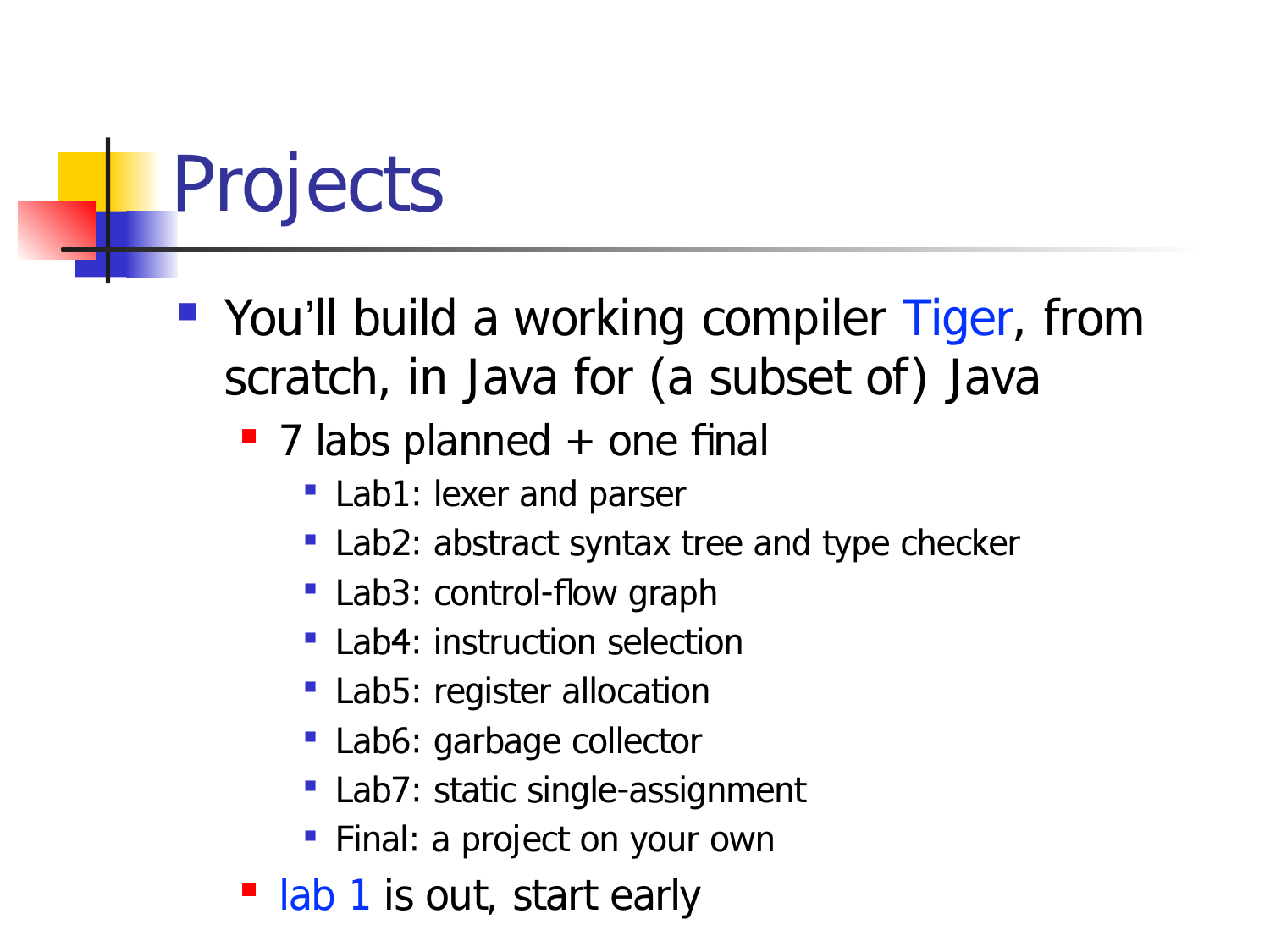

# Projects
You’ll build a working compiler Tiger, from scratch, in Java for (a subset of) Java
7 labs planned + one final
Lab1: lexer and parser
Lab2: abstract syntax tree and type checker
Lab3: control-flow graph
Lab4: instruction selection
Lab5: register allocation
Lab6: garbage collector
Lab7: static single-assignment
Final: a project on your own
lab 1 is out, start early